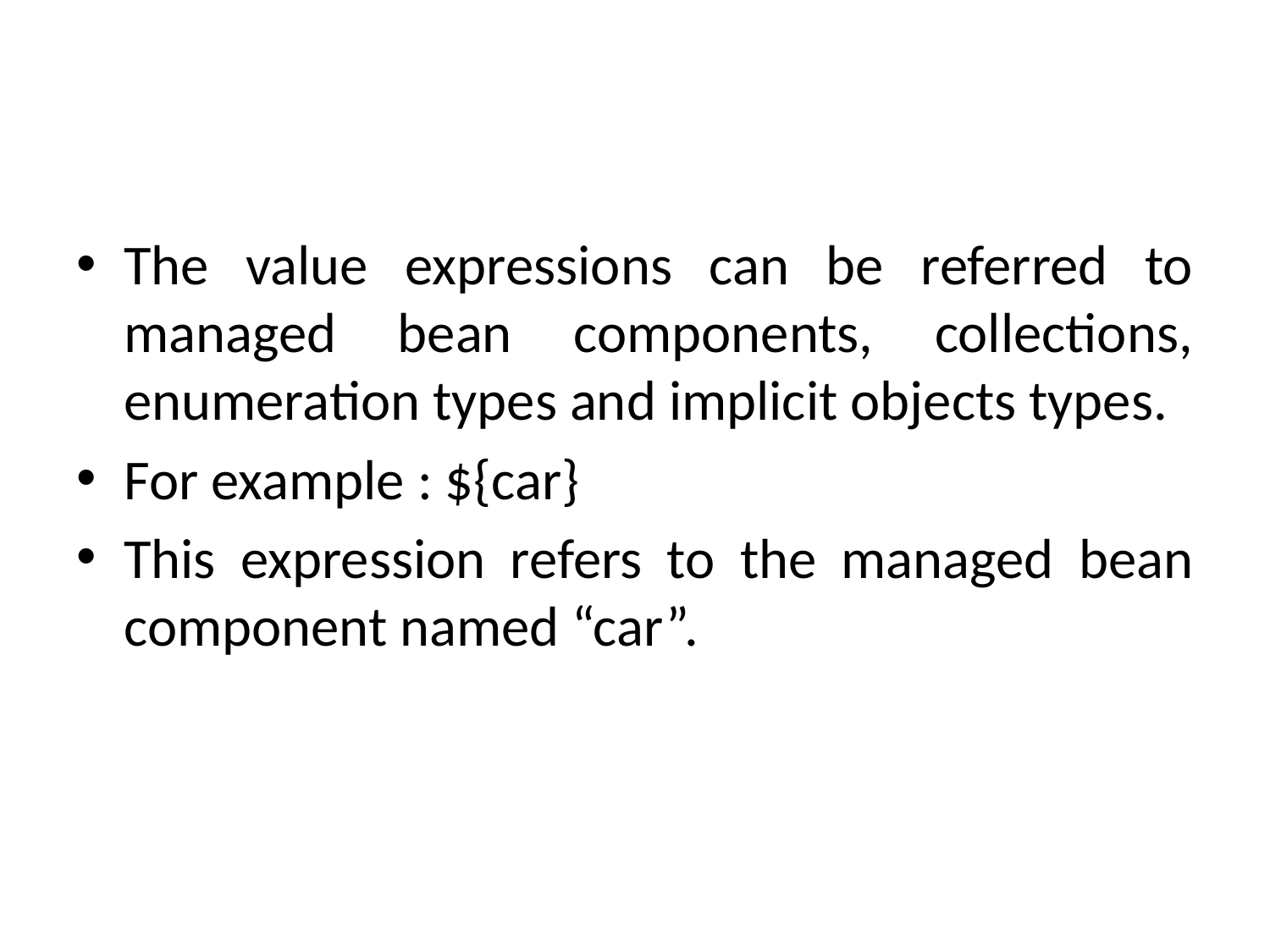

#
The value expressions can be referred to managed bean components, collections, enumeration types and implicit objects types.
For example : ${car}
This expression refers to the managed bean component named “car”.